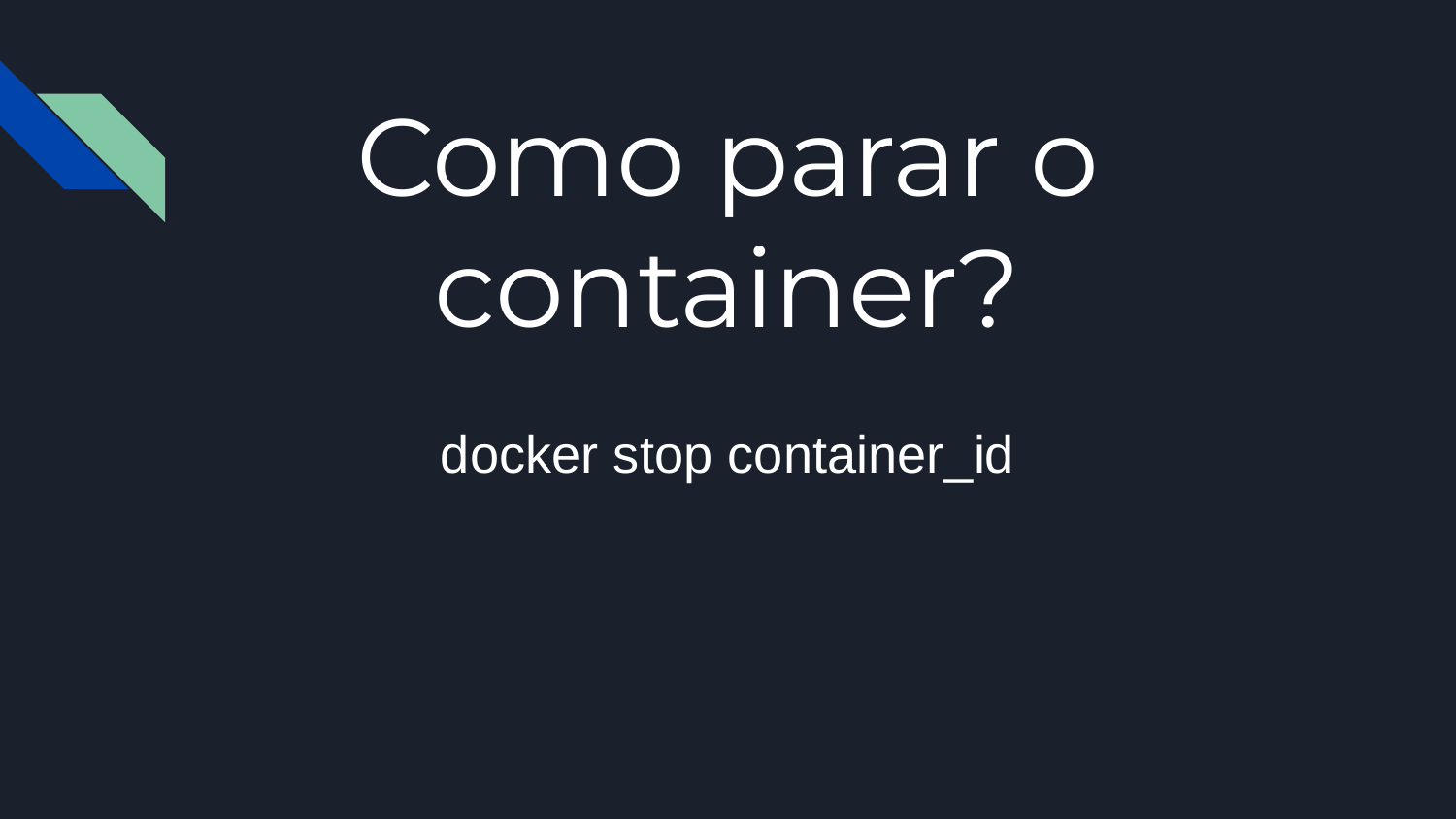

# Como parar o container?
docker stop container_id